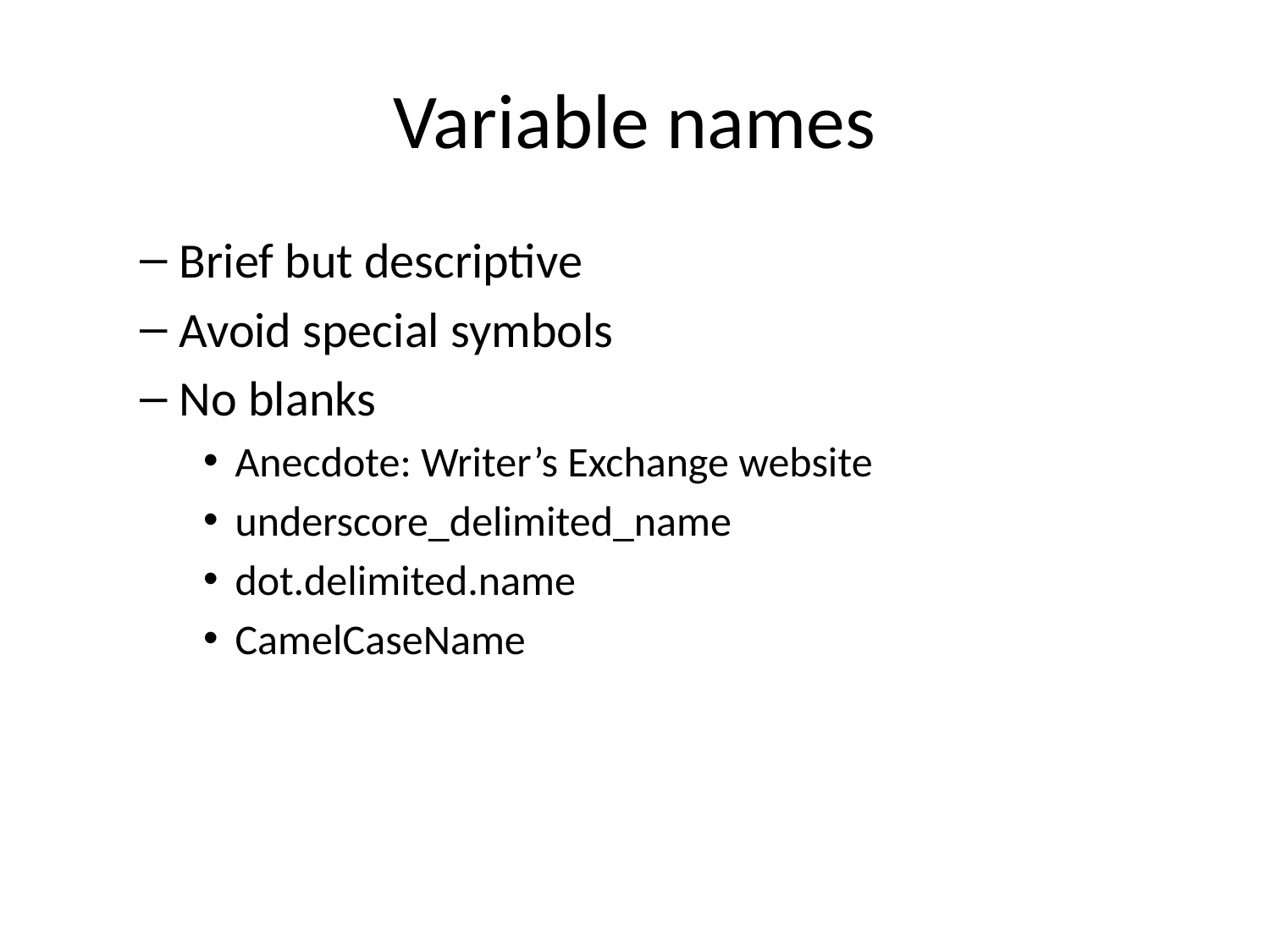

# Variable names
Brief but descriptive
Avoid special symbols
No blanks
Anecdote: Writer’s Exchange website
underscore_delimited_name
dot.delimited.name
CamelCaseName